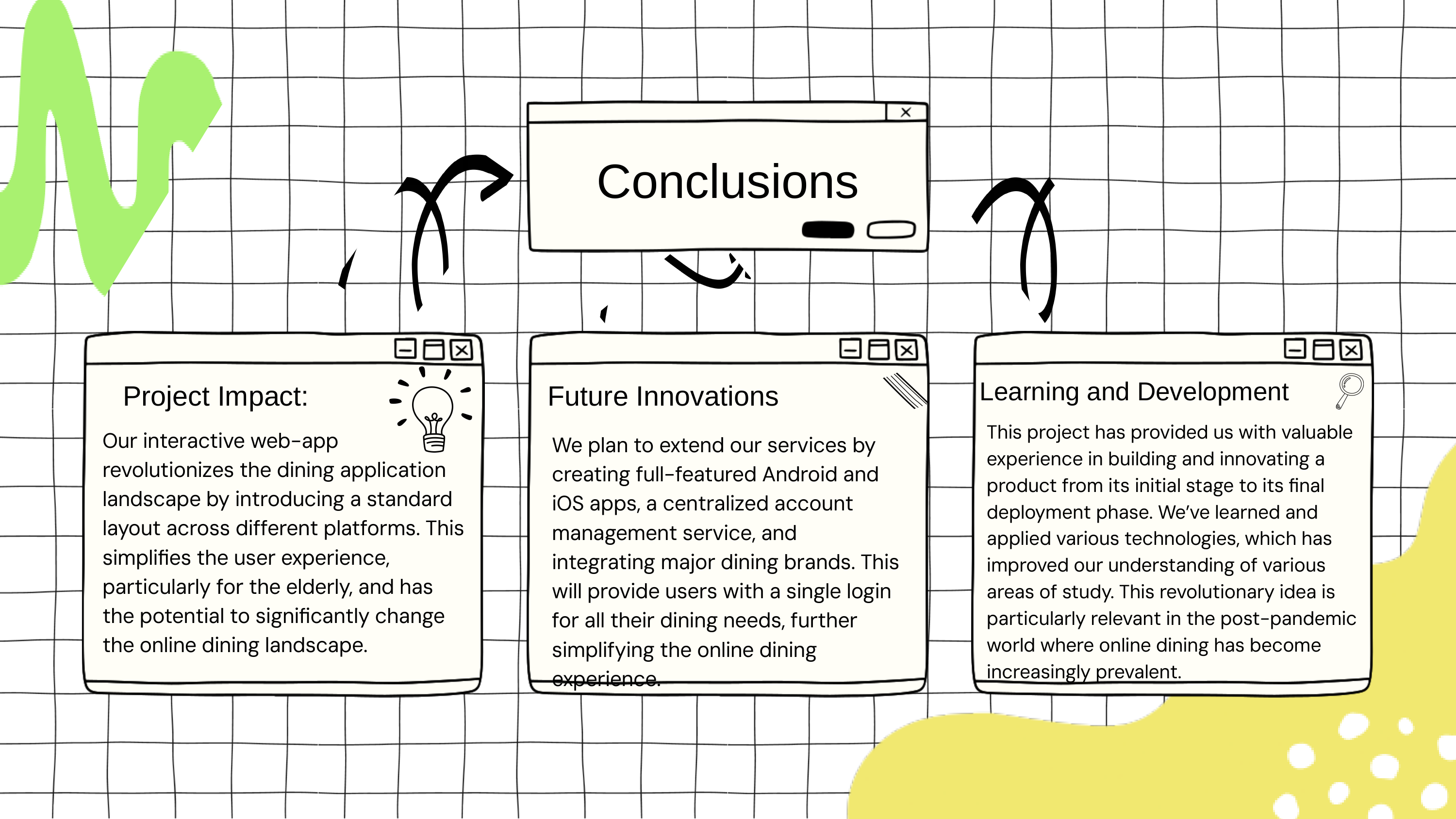

Conclusions

Learning and Development
Project Impact:
Future Innovations

This project has provided us with valuable experience in building and innovating a product from its initial stage to its final deployment phase. We’ve learned and applied various technologies, which has improved our understanding of various areas of study. This revolutionary idea is particularly relevant in the post-pandemic world where online dining has become increasingly prevalent.
Our interactive web-app revolutionizes the dining application landscape by introducing a standard layout across different platforms. This simplifies the user experience, particularly for the elderly, and has the potential to significantly change the online dining landscape.

We plan to extend our services by creating full-featured Android and iOS apps, a centralized account management service, and integrating major dining brands. This will provide users with a single login for all their dining needs, further simplifying the online dining experience.